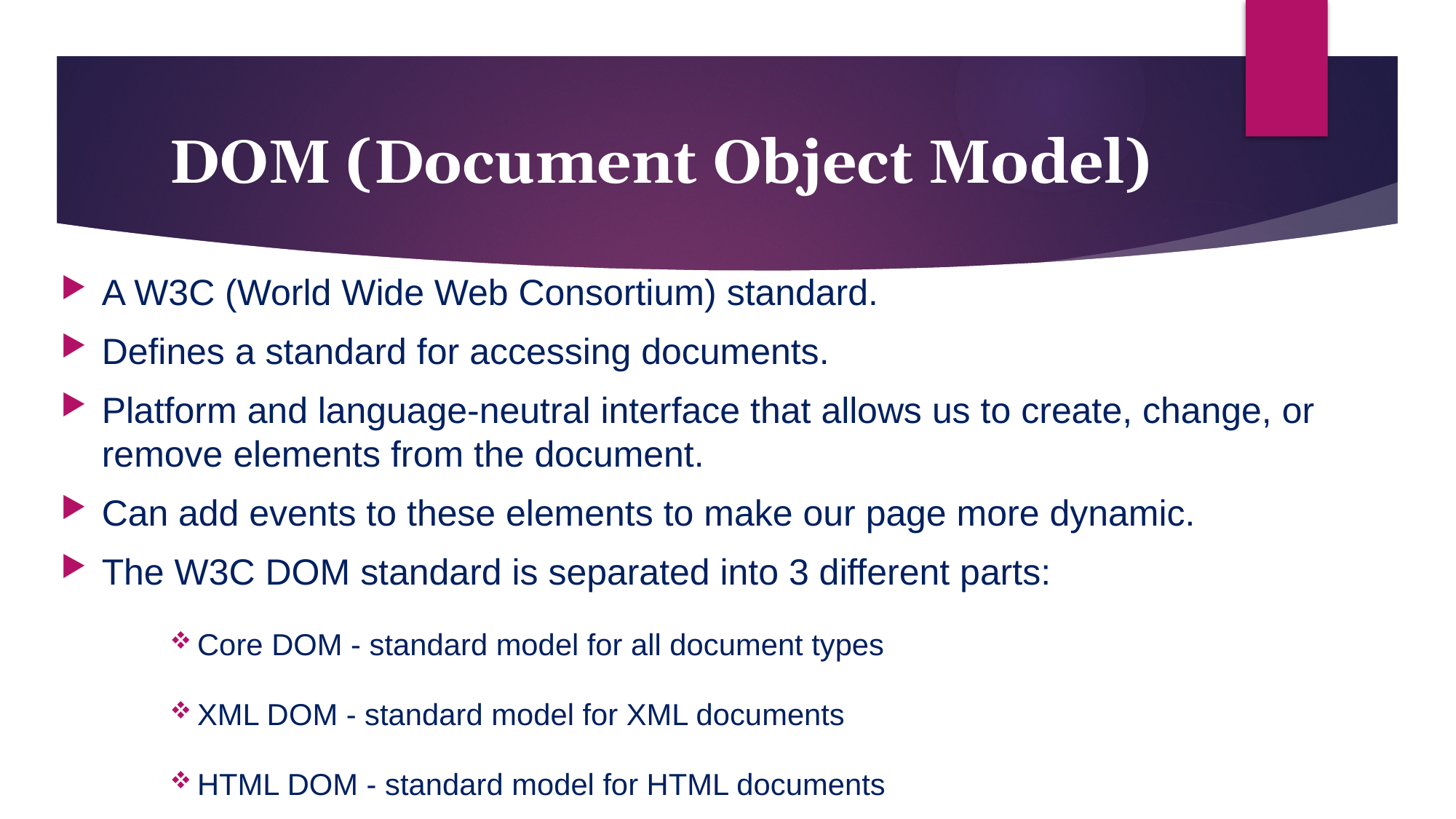

# DOM (Document Object Model)
A W3C (World Wide Web Consortium) standard.
Defines a standard for accessing documents.
Platform and language-neutral interface that allows us to create, change, or remove elements from the document.
Can add events to these elements to make our page more dynamic.
The W3C DOM standard is separated into 3 different parts:
Core DOM - standard model for all document types
XML DOM - standard model for XML documents
HTML DOM - standard model for HTML documents